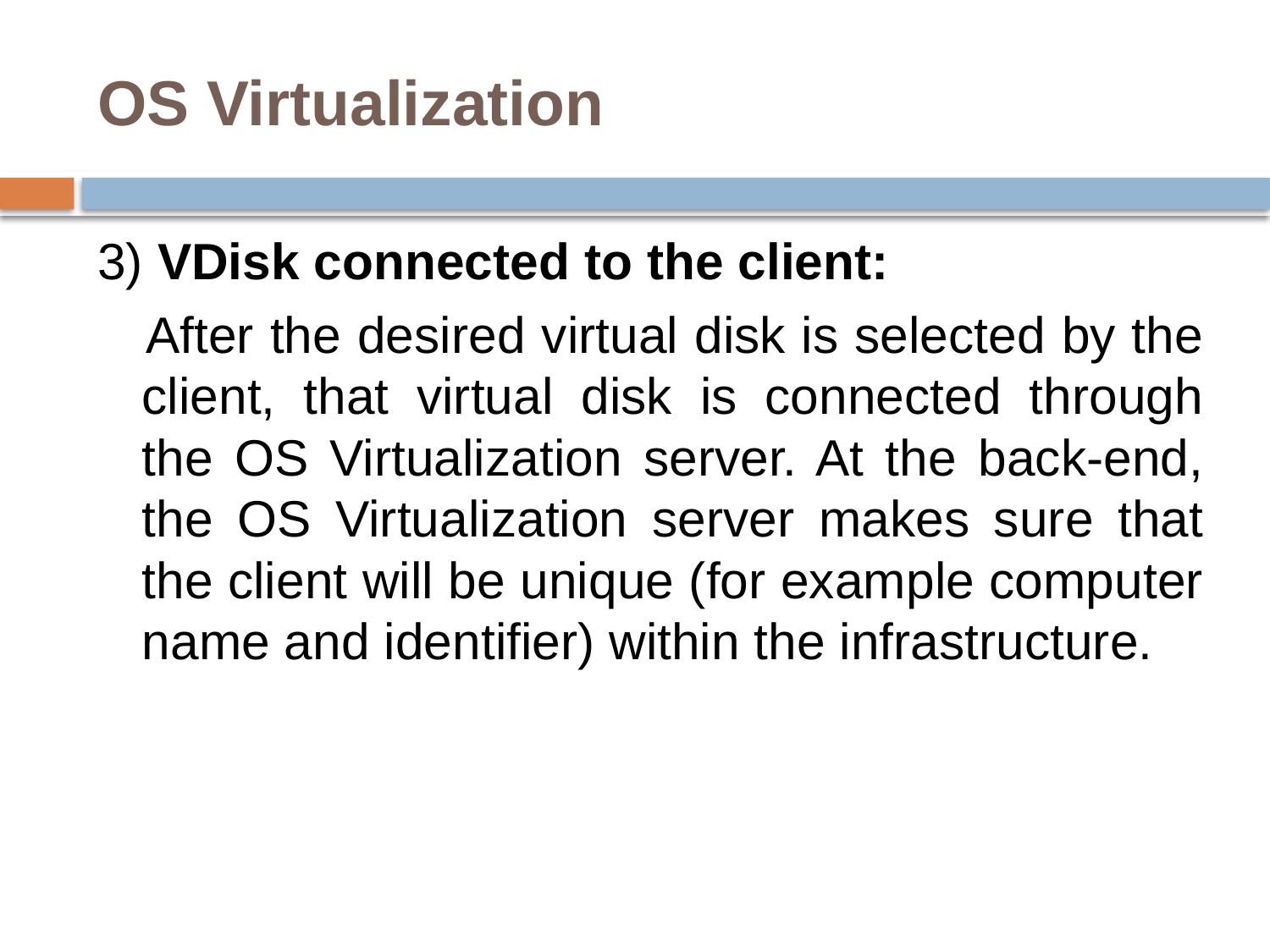

# OS Virtualization
3) VDisk connected to the client:
   After the desired virtual disk is selected by the client, that virtual disk is connected through the OS Virtualization server. At the back-end, the OS Virtualization server makes sure that the client will be unique (for example computer name and identifier) within the infrastructure.